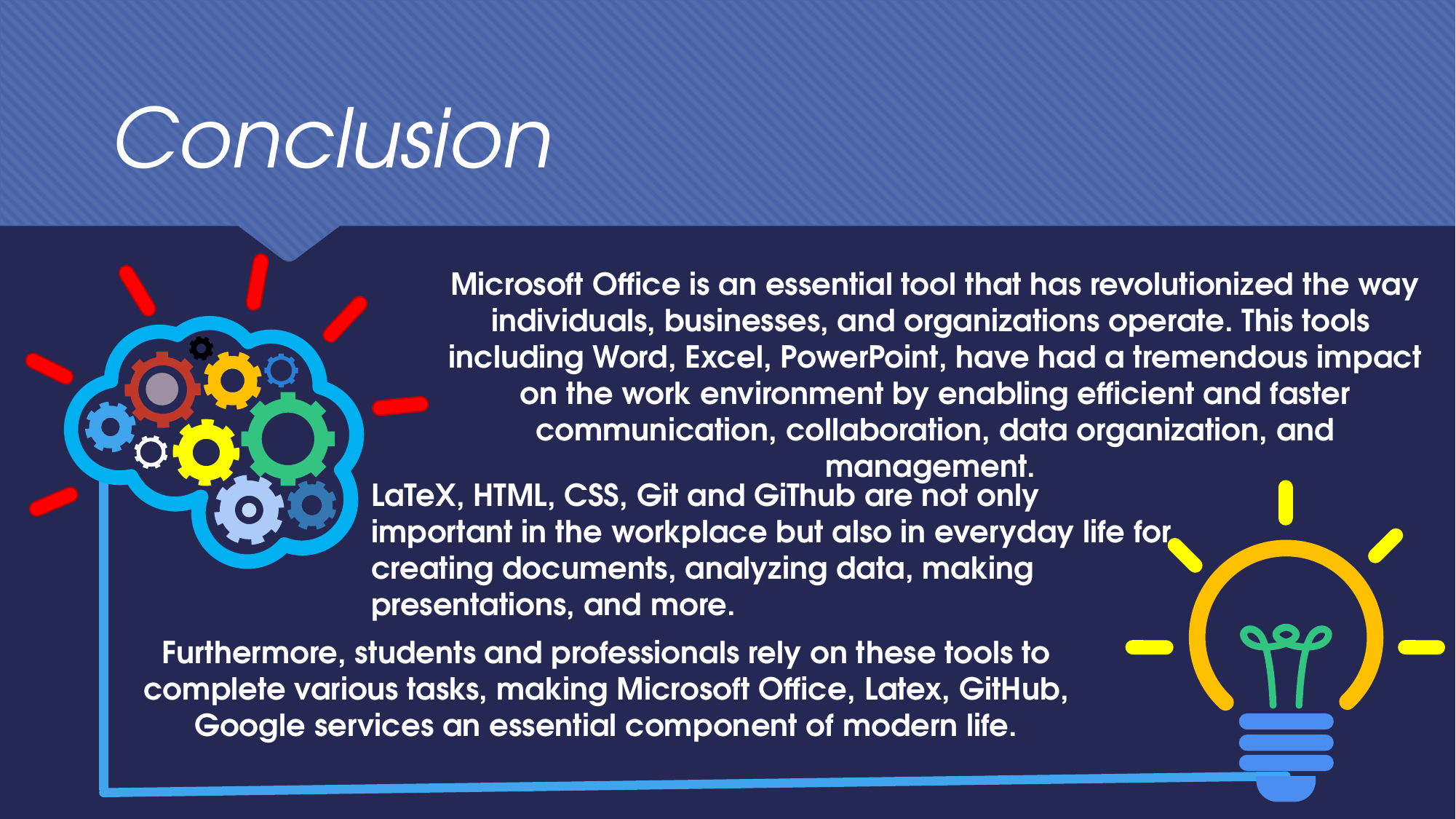

Conclusion

Microsoft Office is an essential tool that has revolutionized the way individuals, businesses, and organizations operate. This tools  including Word, Excel, PowerPoint, have had a tremendous impact on the work environment by enabling efficient and faster communication, collaboration, data organization, and management.

LaTeX, HTML, CSS, Git and GiThub are not only important in the workplace but also in everyday life for creating documents, analyzing data, making presentations, and more.

Furthermore, students and professionals rely on these tools to complete various tasks, making Microsoft Office, Latex, GitHub, Google services an essential component of modern life.
22